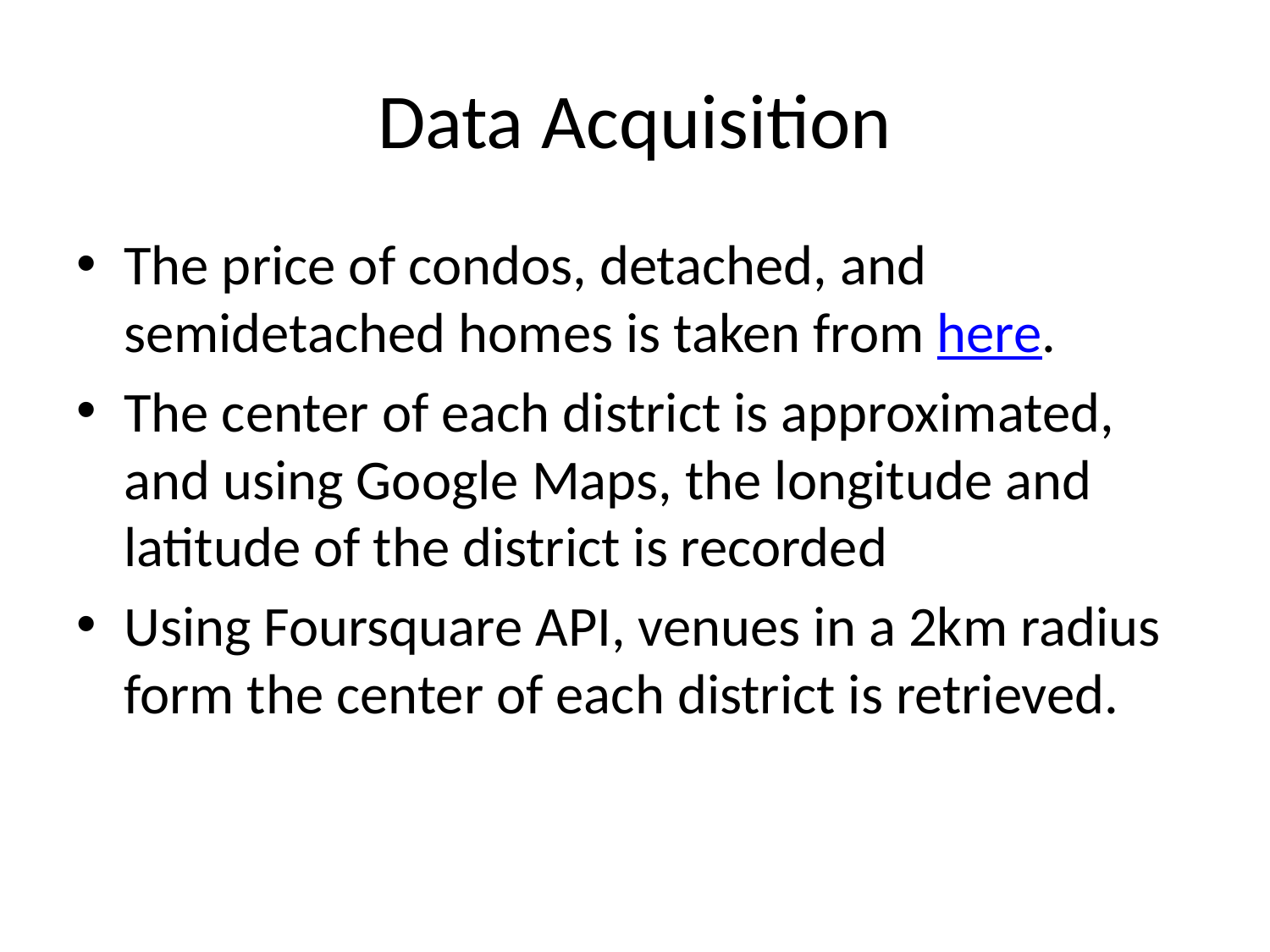

# Data Acquisition
The price of condos, detached, and semidetached homes is taken from here.
The center of each district is approximated, and using Google Maps, the longitude and latitude of the district is recorded
Using Foursquare API, venues in a 2km radius form the center of each district is retrieved.